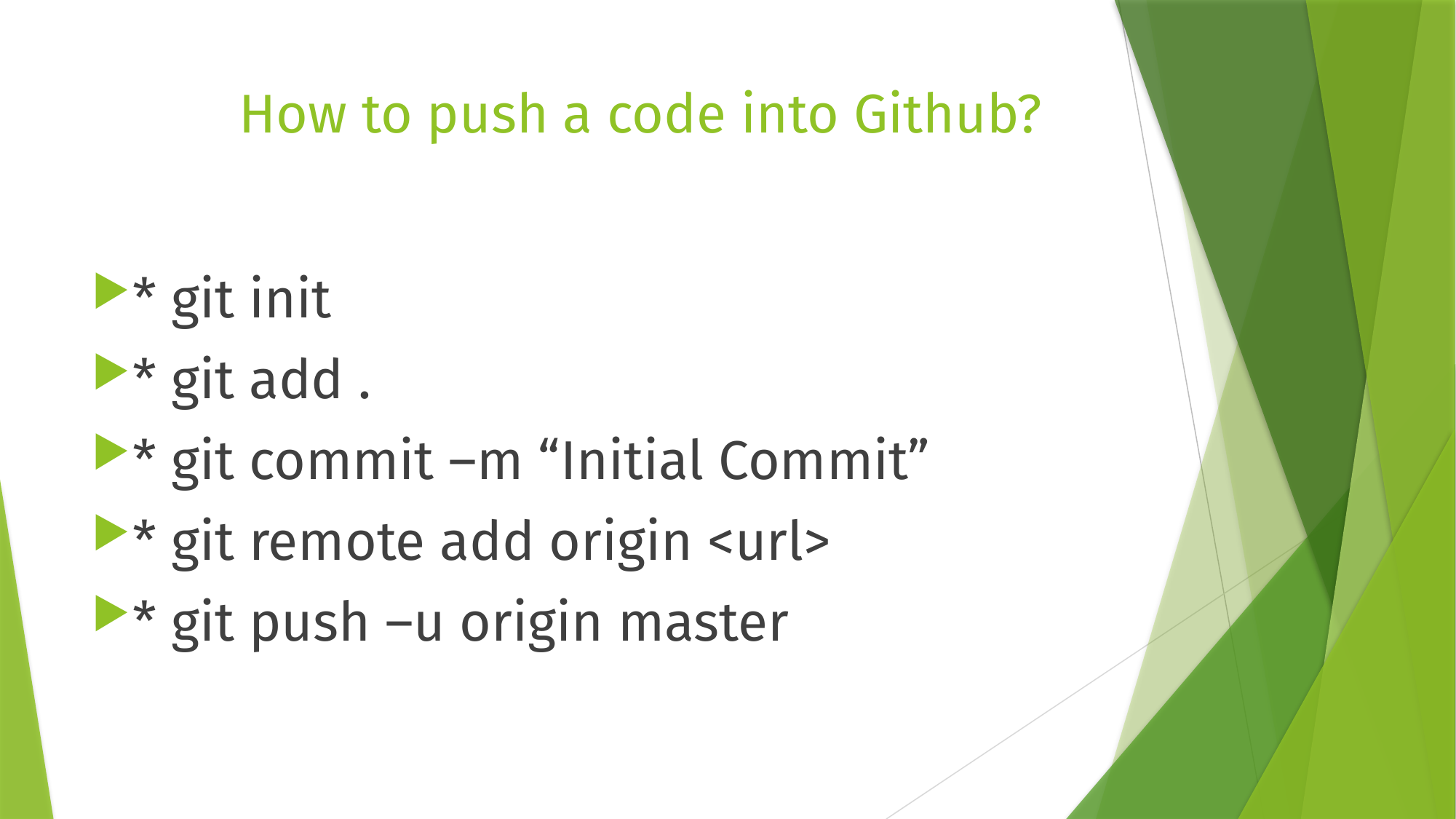

# How to push a code into Github?
* git init
* git add .
* git commit –m “Initial Commit”
* git remote add origin <url>
* git push –u origin master